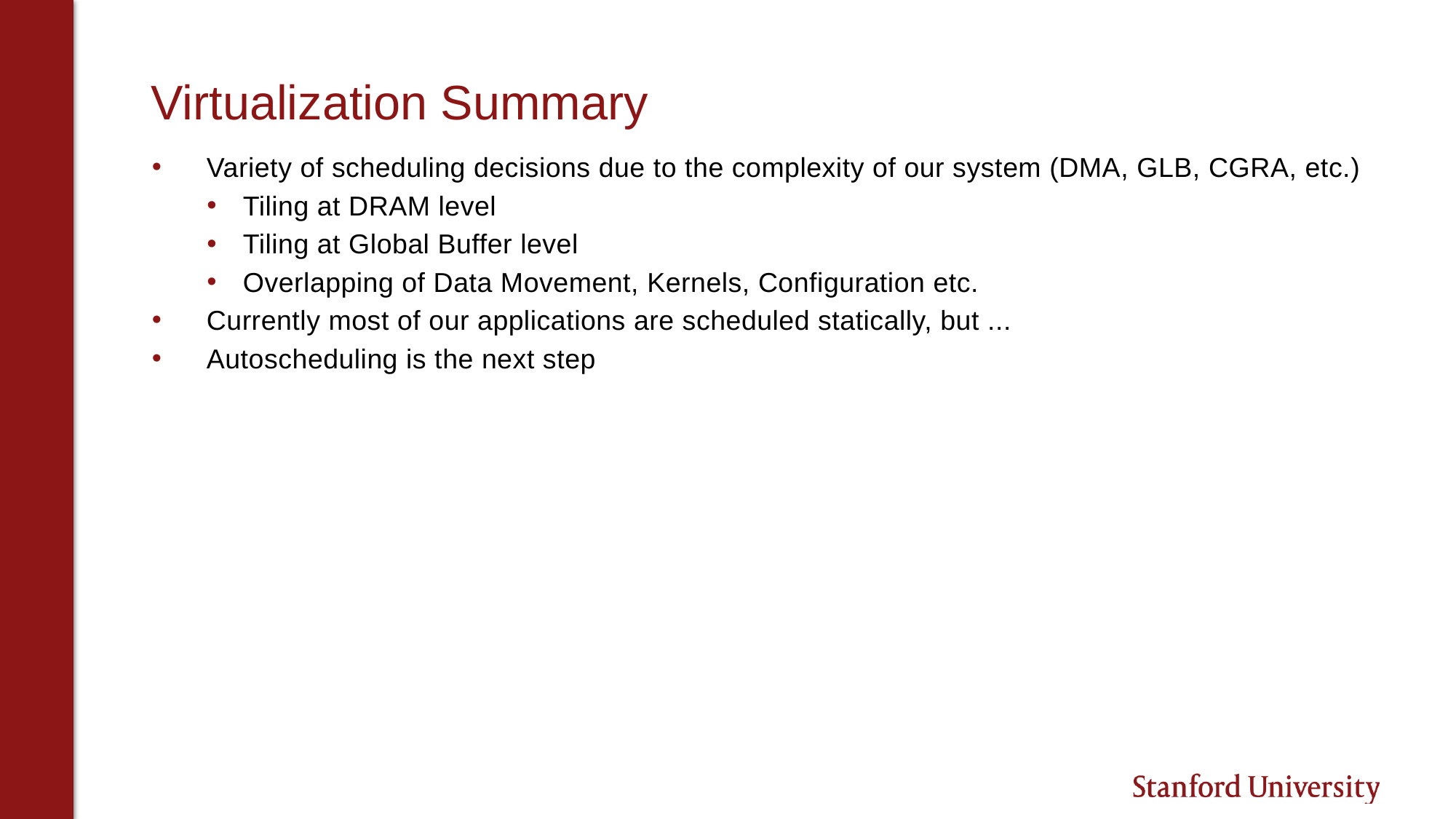

# Virtualization Summary
Variety of scheduling decisions due to the complexity of our system (DMA, GLB, CGRA, etc.)
Tiling at DRAM level
Tiling at Global Buffer level
Overlapping of Data Movement, Kernels, Configuration etc.
Currently most of our applications are scheduled statically, but ...
Autoscheduling is the next step